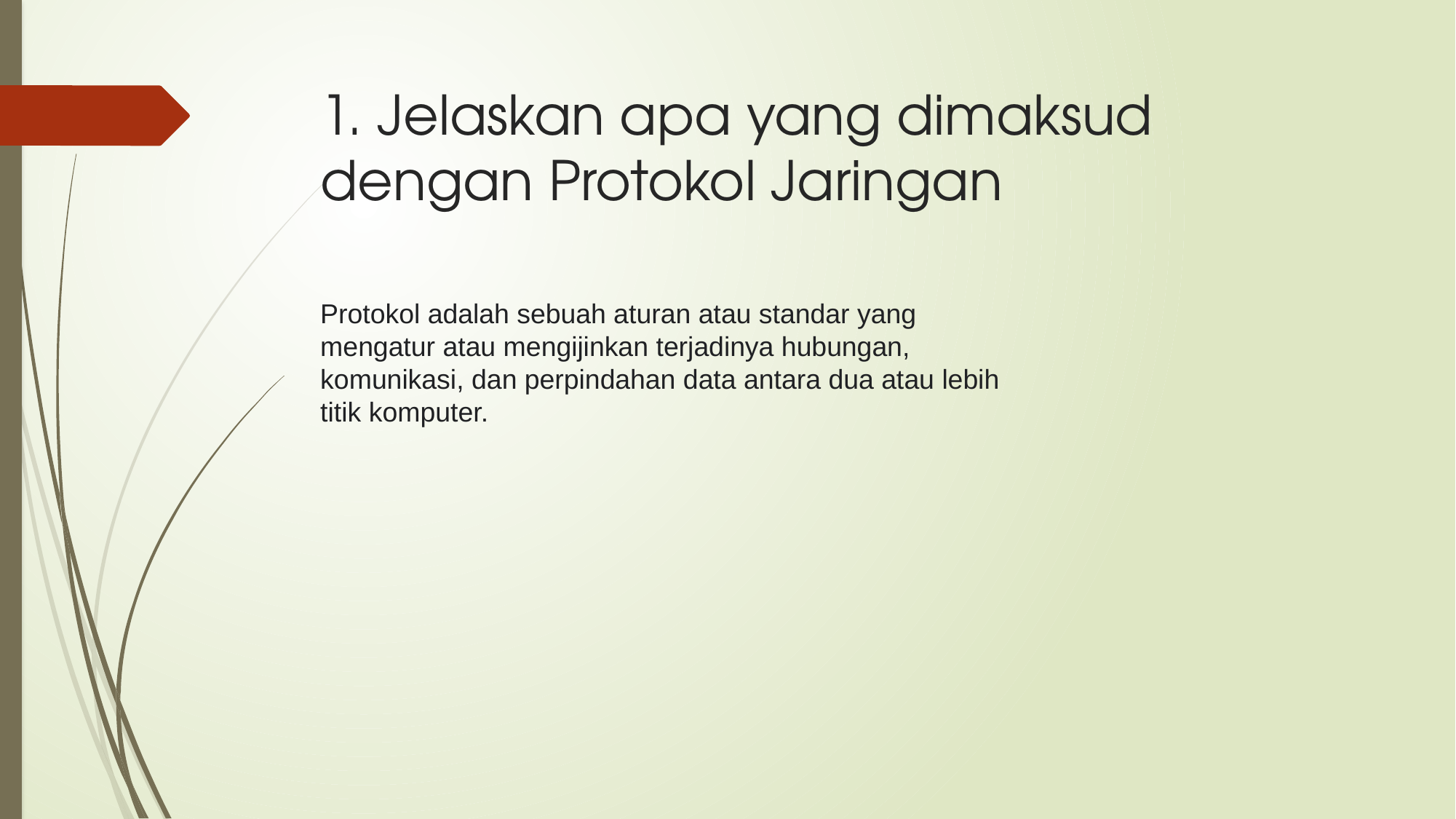

# 1. Jelaskan apa yang dimaksud dengan Protokol Jaringan
Protokol adalah sebuah aturan atau standar yang mengatur atau mengijinkan terjadinya hubungan, komunikasi, dan perpindahan data antara dua atau lebih titik komputer.